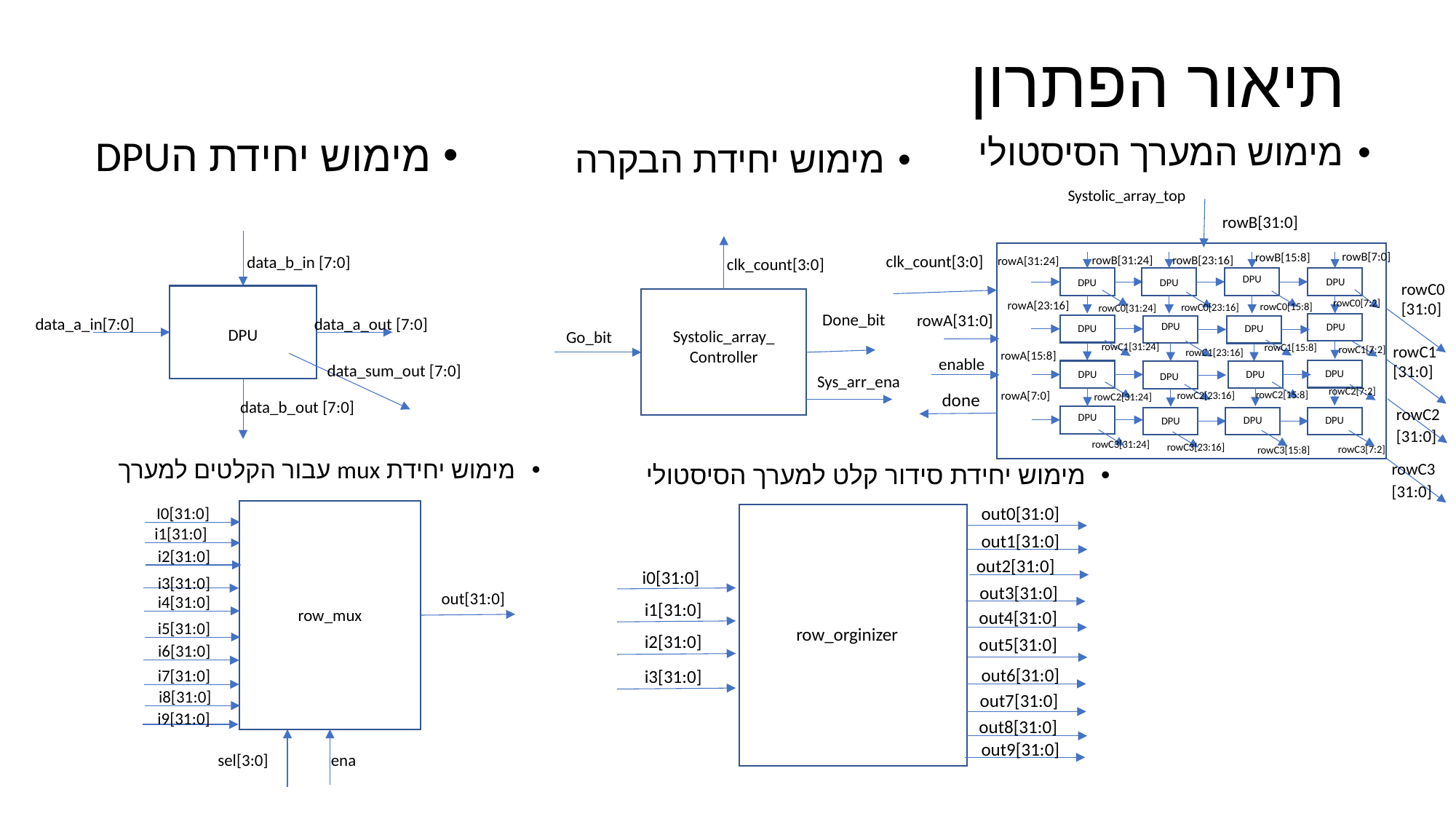

# תיאור הפתרון
מימוש המערך הסיסטולי
מימוש יחידת הDPU
מימוש יחידת הבקרה
Systolic_array_top

DPU

DPU
DPU

DPU

DPU
DPU

DPU

DPU

DPU

DPU

DPU

DPU
DPU

DPU

DPU

DPU
rowA[31:24]
rowA[23:16]
rowA[31:0]
rowA[15:8]
rowA[7:0]
rowB[31:0]
rowC0
[31:0]
rowC1
[31:0]
enable
done
rowC2 [31:0]
rowC3 [31:0]
rowC0[7:2]
rowC0[15:8]
rowC0[23:16]
rowC0[31:24]
rowC1[31:24]
rowC1[15:8]
rowC1[7:2]
rowC1[23:16]
rowC2[7:2]
rowC2[15:8]
rowC2[23:16]
rowC2[31:24]
rowC3[31:24]
rowC3[23:16]
rowC3[7:2]
rowC3[15:8]
rowB[7:0]
rowB[15:8]
rowB[31:24]
rowB[23:16]
data_b_in [7:0]

data_a_in[7:0]
data_a_out [7:0]
DPU
data_b_out [7:0]
data_sum_out [7:0]
clk_count[3:0]

Done_bit
Systolic_array_
Controller

Go_bit
Sys_arr_ena
clk_count[3:0]
מימוש יחידת mux עבור הקלטים למערך
מימוש יחידת סידור קלט למערך הסיסטולי
out0[31:0]

out1[31:0]
out2[31:0]
i0[31:0]
out3[31:0]
i1[31:0]
out4[31:0]
row_orginizer
i2[31:0]
out5[31:0]
out6[31:0]
i3[31:0]
out7[31:0]
out8[31:0]
out9[31:0]
I0[31:0]

out[31:0]
row_mux
i9[31:0]
sel[3:0]
i1[31:0]
i2[31:0]
i3[31:0]
i4[31:0]
i5[31:0]
i6[31:0]
i7[31:0]
i8[31:0]
ena